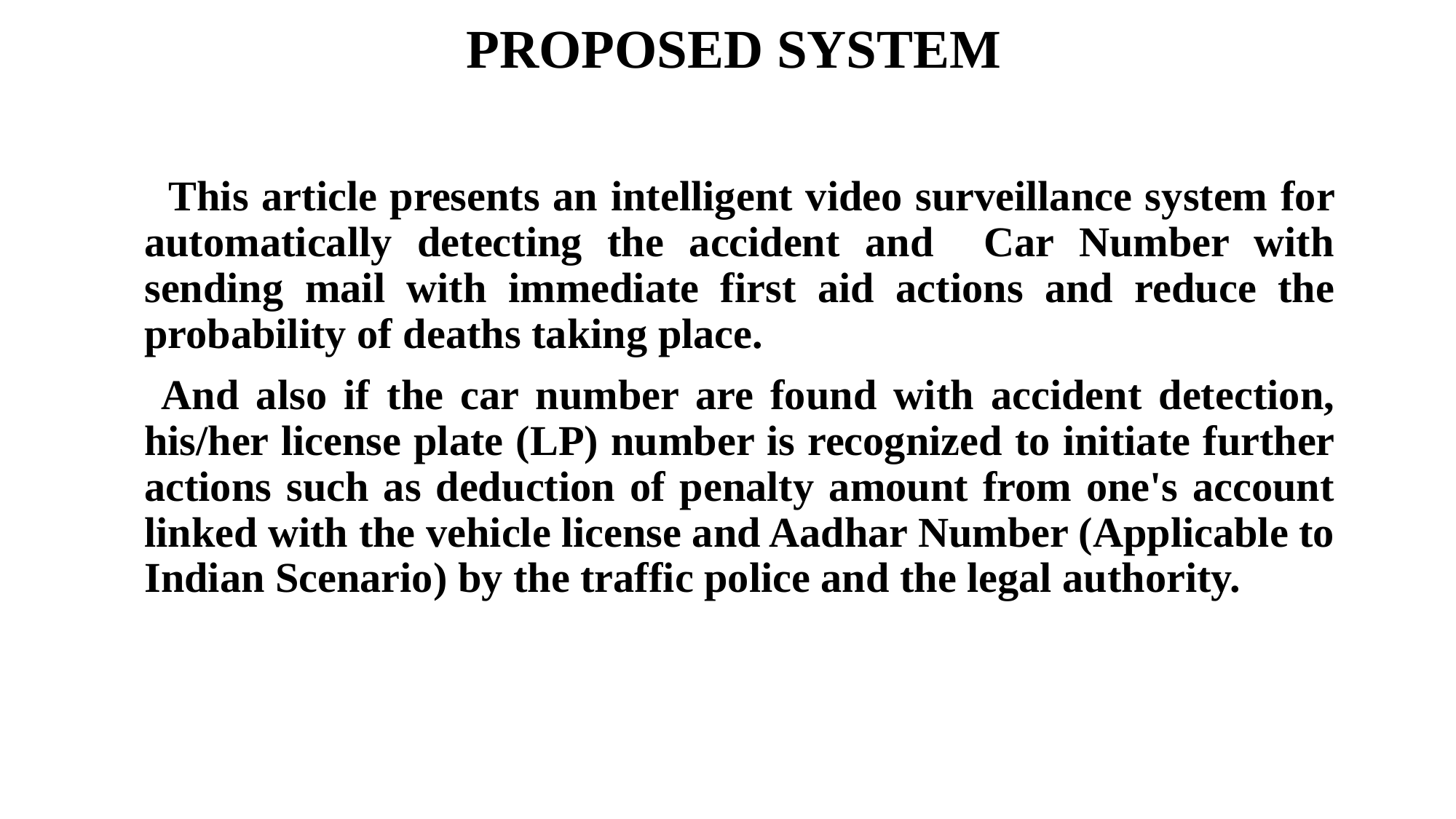

# PROPOSED SYSTEM
  This article presents an intelligent video surveillance system for automatically detecting the accident and  Car Number with sending mail with immediate first aid actions and reduce the probability of deaths taking place.
 And also if the car number are found with accident detection, his/her license plate (LP) number is recognized to initiate further actions such as deduction of penalty amount from one's account linked with the vehicle license and Aadhar Number (Applicable to Indian Scenario) by the traffic police and the legal authority.